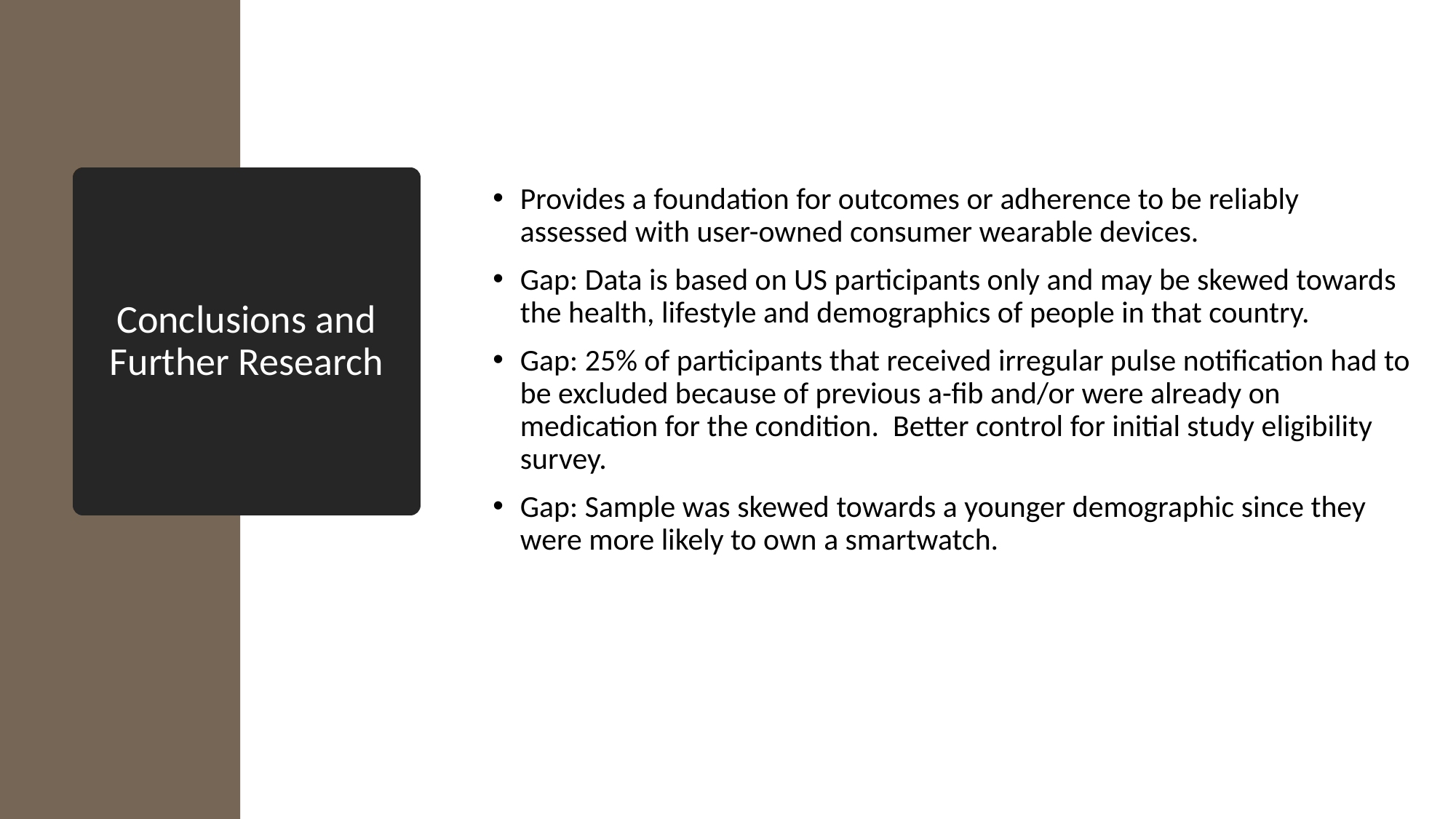

Provides a foundation for outcomes or adherence to be reliably assessed with user-owned consumer wearable devices.
Gap: Data is based on US participants only and may be skewed towards the health, lifestyle and demographics of people in that country.
Gap: 25% of participants that received irregular pulse notification had to be excluded because of previous a-fib and/or were already on medication for the condition.  Better control for initial study eligibility survey.
Gap: Sample was skewed towards a younger demographic since they were more likely to own a smartwatch.

# Conclusions and Further Research